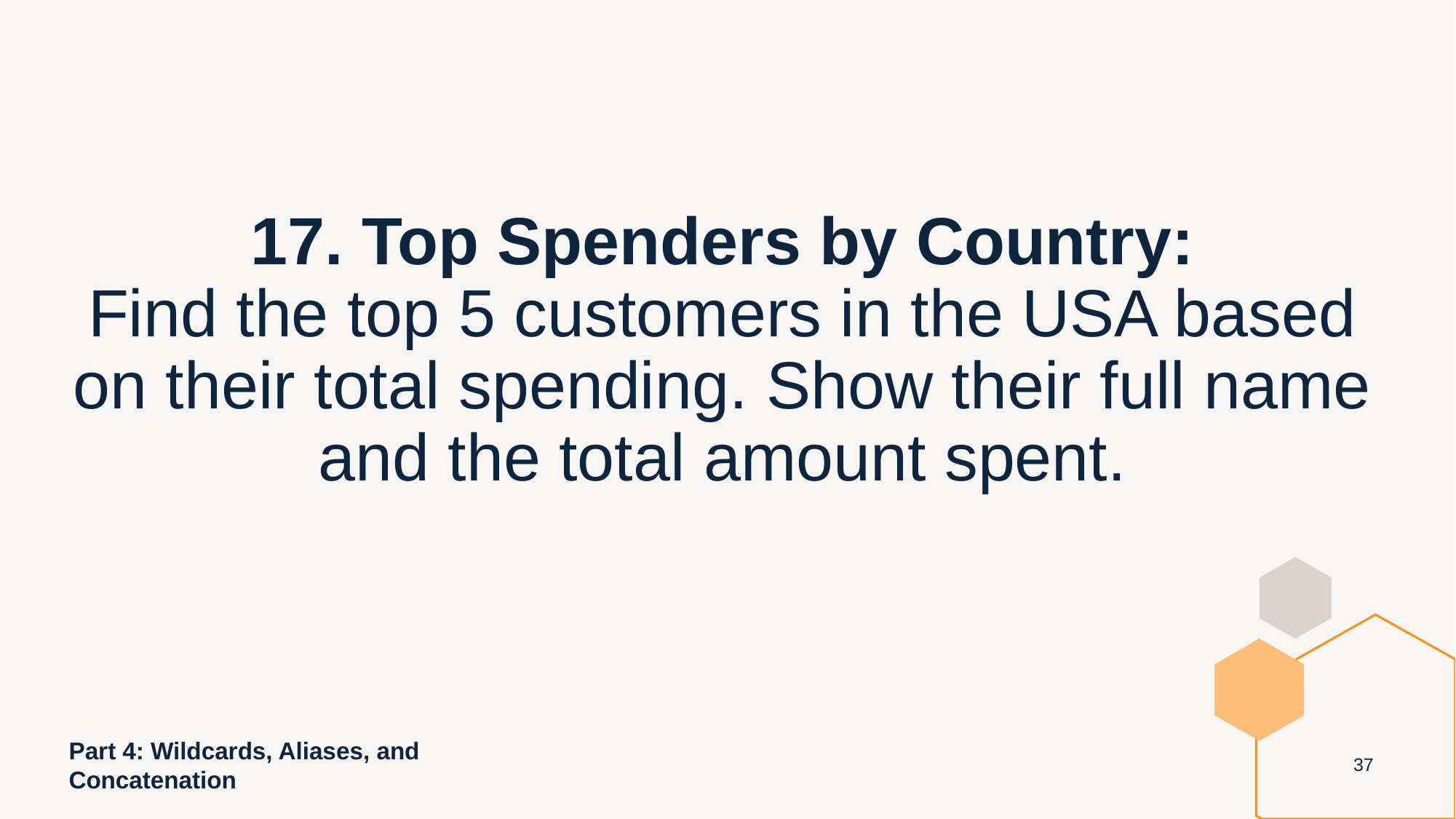

# 17. Top Spenders by Country: Find the top 5 customers in the USA based on their total spending. Show their full name and the total amount spent.
Part 4: Wildcards, Aliases, and Concatenation
37